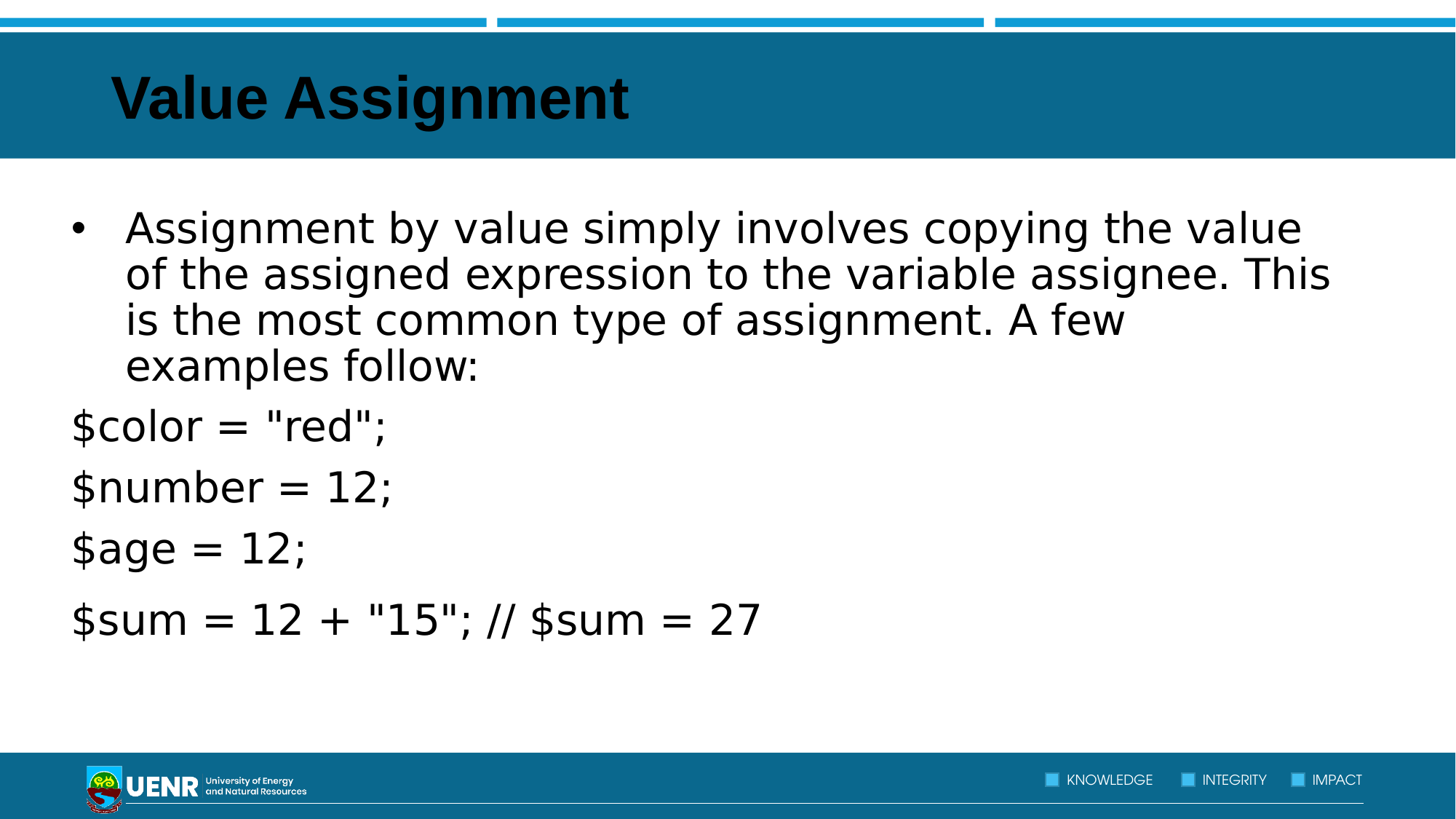

# Value Assignment
Assignment by value simply involves copying the value of the assigned expression to the variable assignee. This is the most common type of assignment. A few examples follow:
$color = "red";
$number = 12;
$age = 12;
$sum = 12 + "15"; // $sum = 27